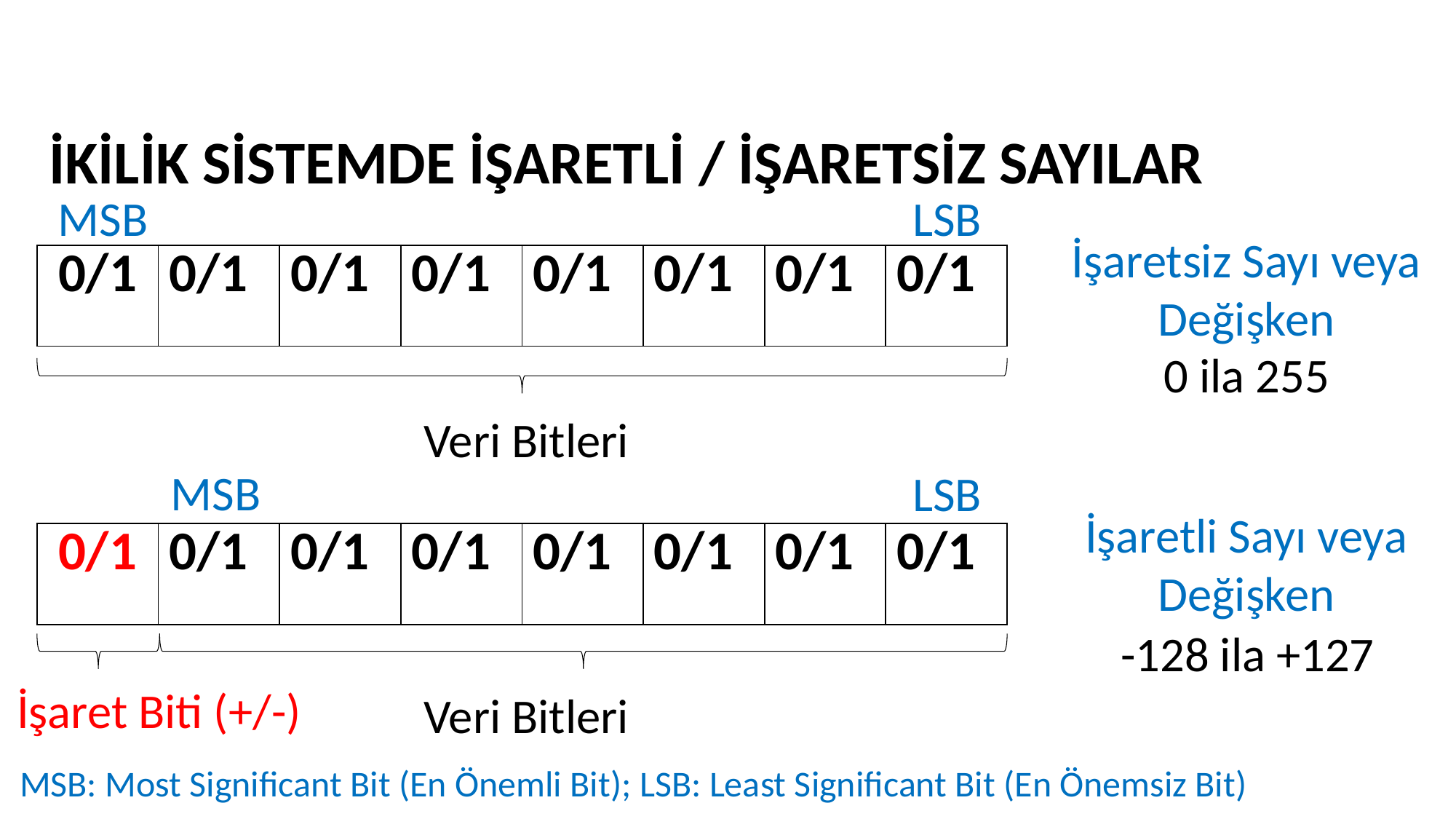

İKİLİK SİSTEMDE İŞARETLİ / İŞARETSİZ SAYILAR
LSB
MSB
İşaretsiz Sayı veya Değişken

| 0/1 | 0/1 | 0/1 | 0/1 | 0/1 | 0/1 | 0/1 | 0/1 |
| --- | --- | --- | --- | --- | --- | --- | --- |
0 ila 255
Veri Bitleri
MSB
LSB
İşaretli Sayı veya Değişken
| 0/1 | 0/1 | 0/1 | 0/1 | 0/1 | 0/1 | 0/1 | 0/1 |
| --- | --- | --- | --- | --- | --- | --- | --- |

-128 ila +127
İşaret Biti (+/-)
Veri Bitleri
MSB: Most Significant Bit (En Önemli Bit); LSB: Least Significant Bit (En Önemsiz Bit)